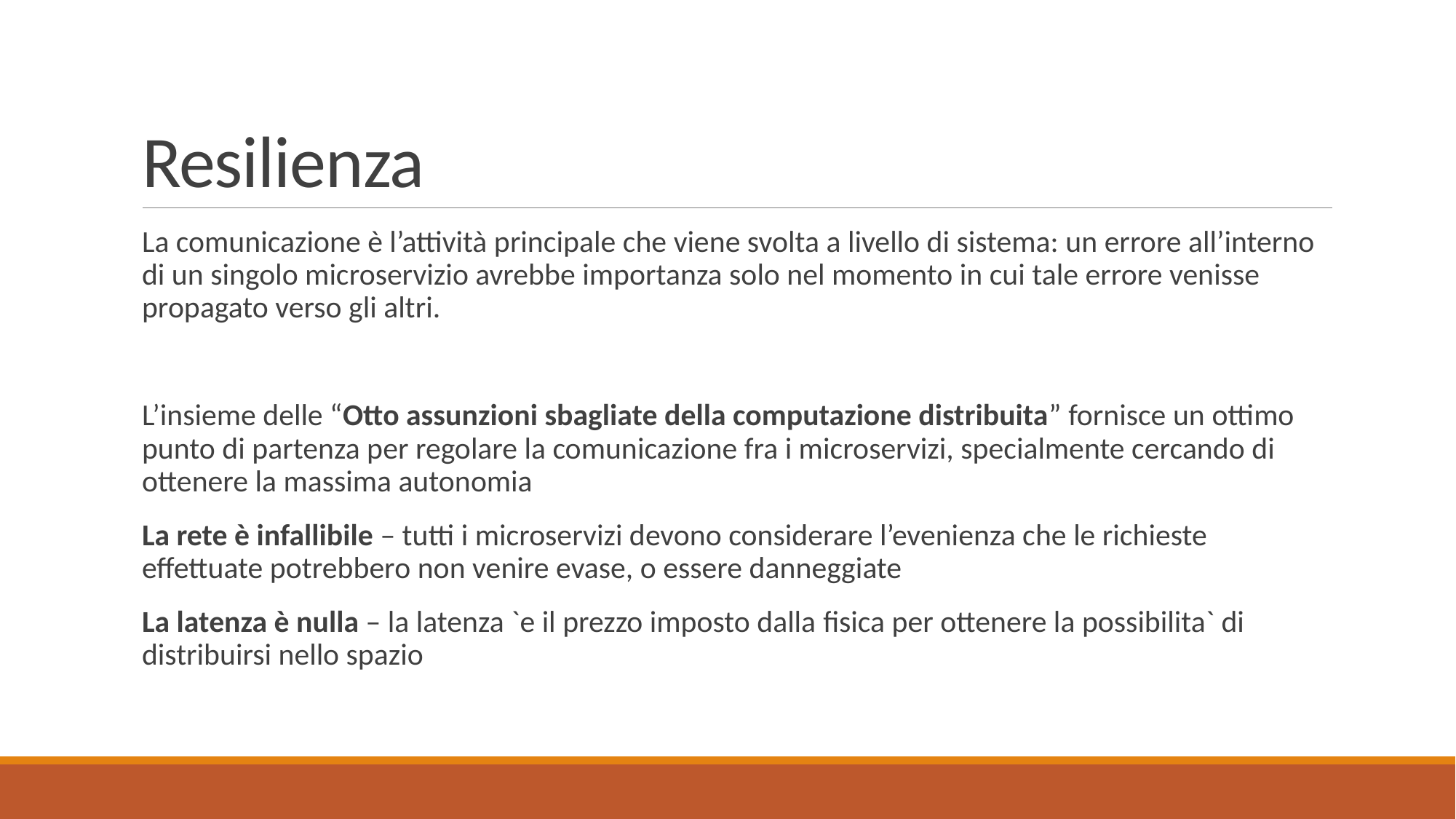

# Resilienza
La comunicazione è l’attività principale che viene svolta a livello di sistema: un errore all’interno di un singolo microservizio avrebbe importanza solo nel momento in cui tale errore venisse propagato verso gli altri.

L’insieme delle “Otto assunzioni sbagliate della computazione distribuita” fornisce un ottimo punto di partenza per regolare la comunicazione fra i microservizi, specialmente cercando di ottenere la massima autonomia
La rete è infallibile – tutti i microservizi devono considerare l’evenienza che le richieste eﬀettuate potrebbero non venire evase, o essere danneggiate
La latenza è nulla – la latenza `e il prezzo imposto dalla ﬁsica per ottenere la possibilita` di distribuirsi nello spazio